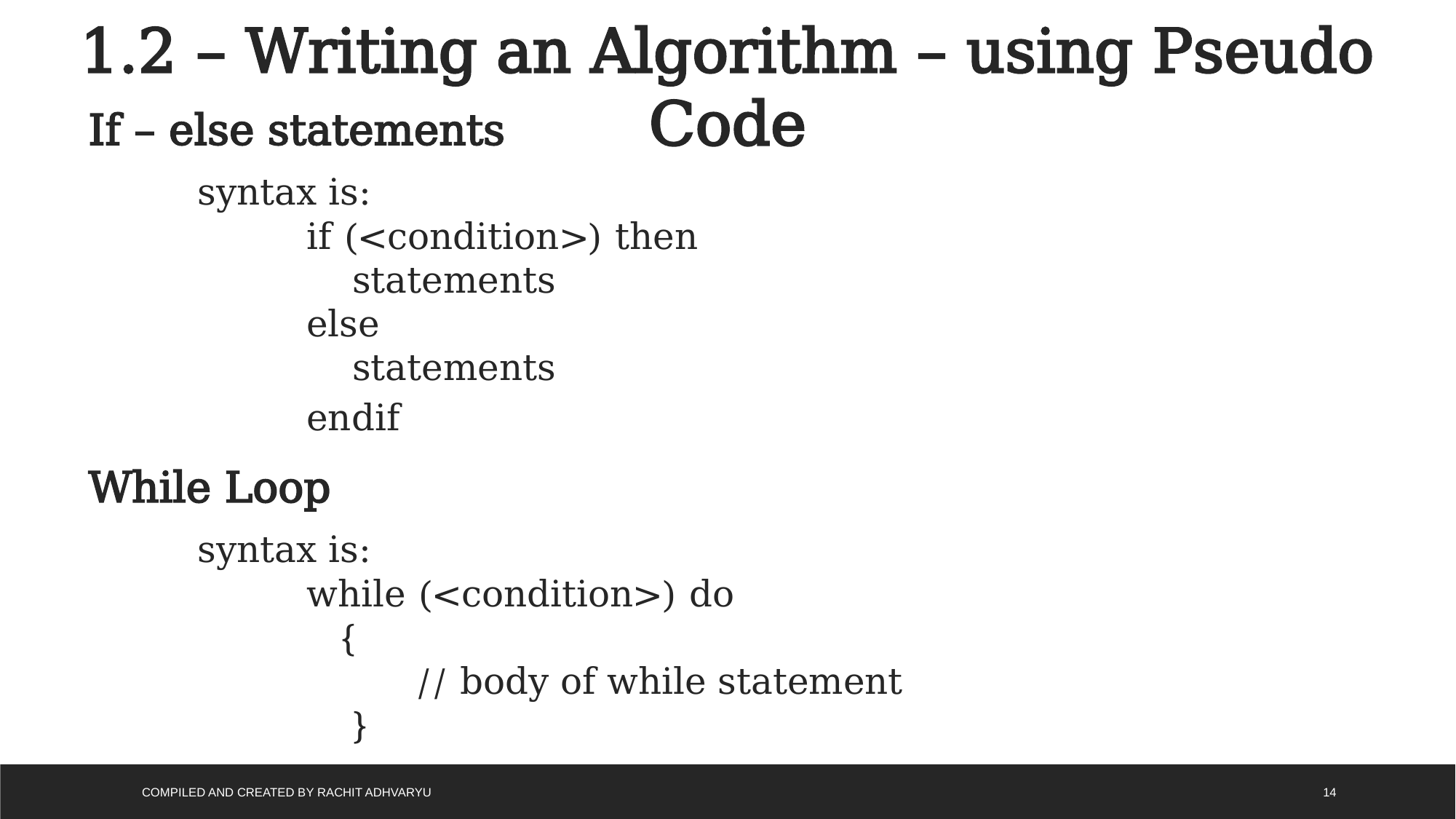

1.2 – Writing an Algorithm – using Pseudo Code
If – else statements

	syntax is:
		if (<condition>) then
		    statements
		else
		    statements
		endif

While Loop

	syntax is:
		while (<condition>) do
		   {
			// body of while statement
		    }
Compiled and Created by Rachit Adhvaryu
14